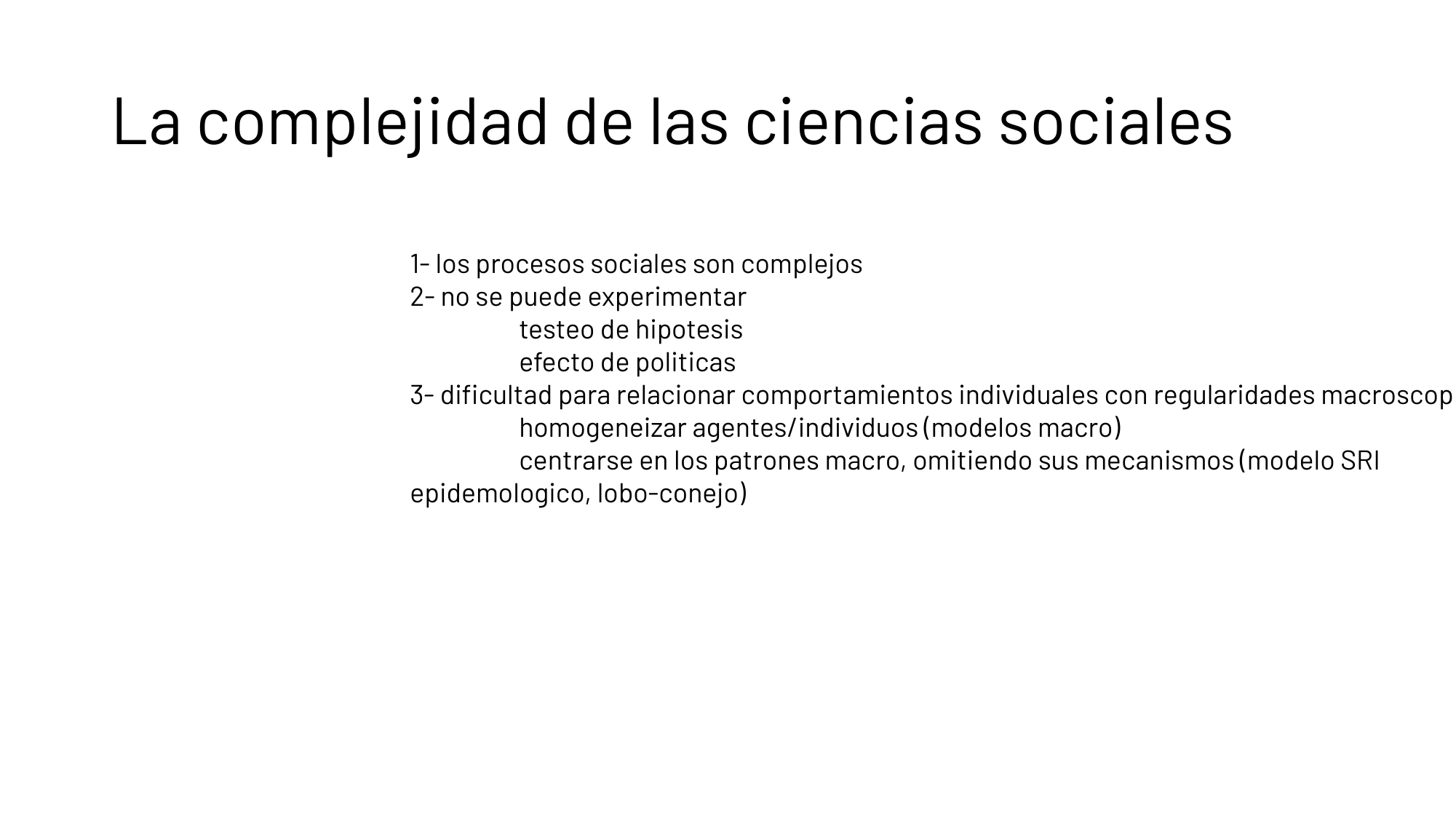

# La complejidad de las ciencias sociales
1- los procesos sociales son complejos
2- no se puede experimentar
	testeo de hipotesis
	efecto de politicas
3- dificultad para relacionar comportamientos individuales con regularidades macroscopicas
	homogeneizar agentes/individuos (modelos macro)
	centrarse en los patrones macro, omitiendo sus mecanismos (modelo SRI epidemologico, lobo-conejo)